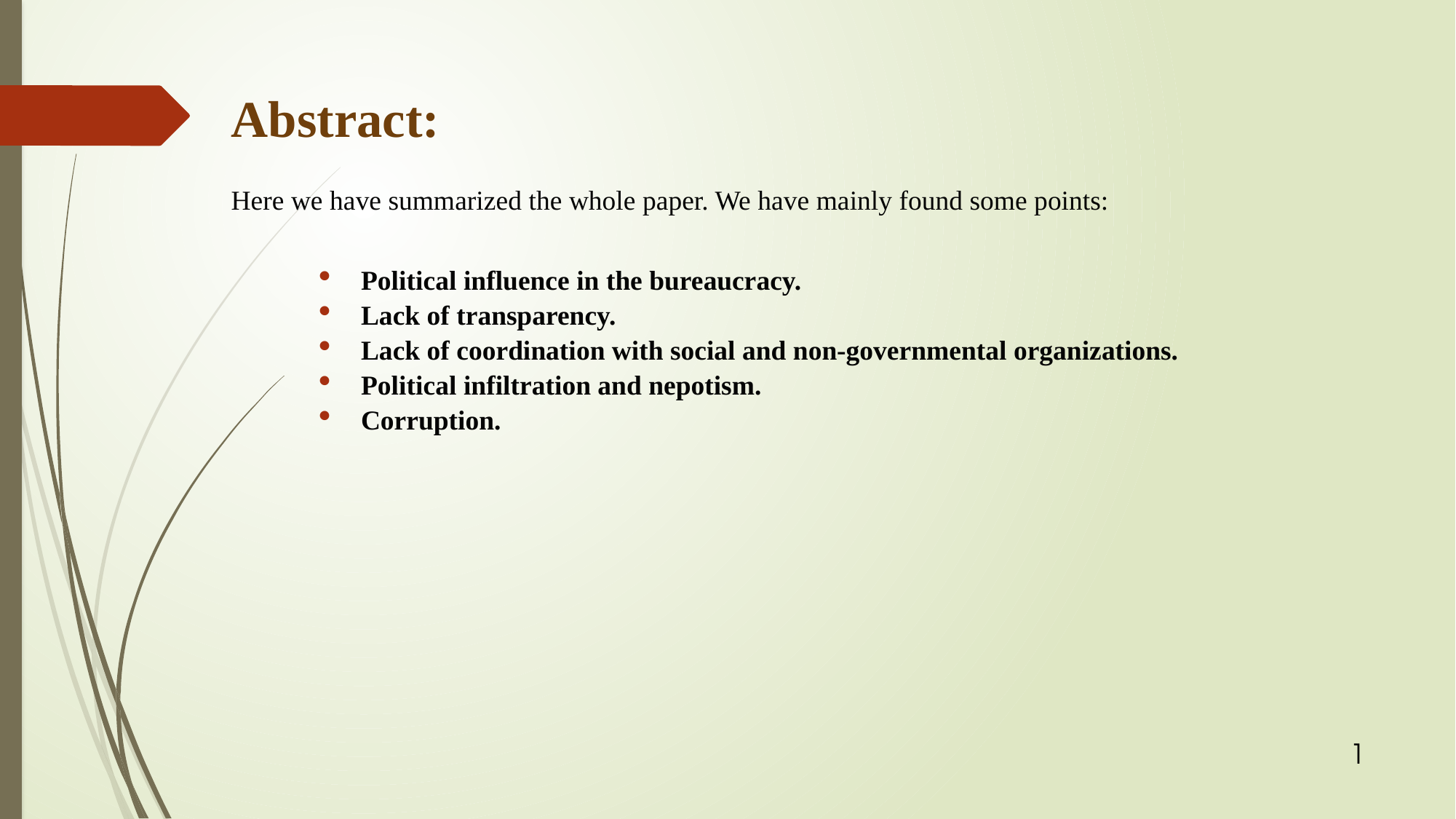

# Abstract:
Here we have summarized the whole paper. We have mainly found some points:

Political influence in the bureaucracy.
Lack of transparency.
Lack of coordination with social and non-governmental organizations.
Political infiltration and nepotism.
Corruption.
1